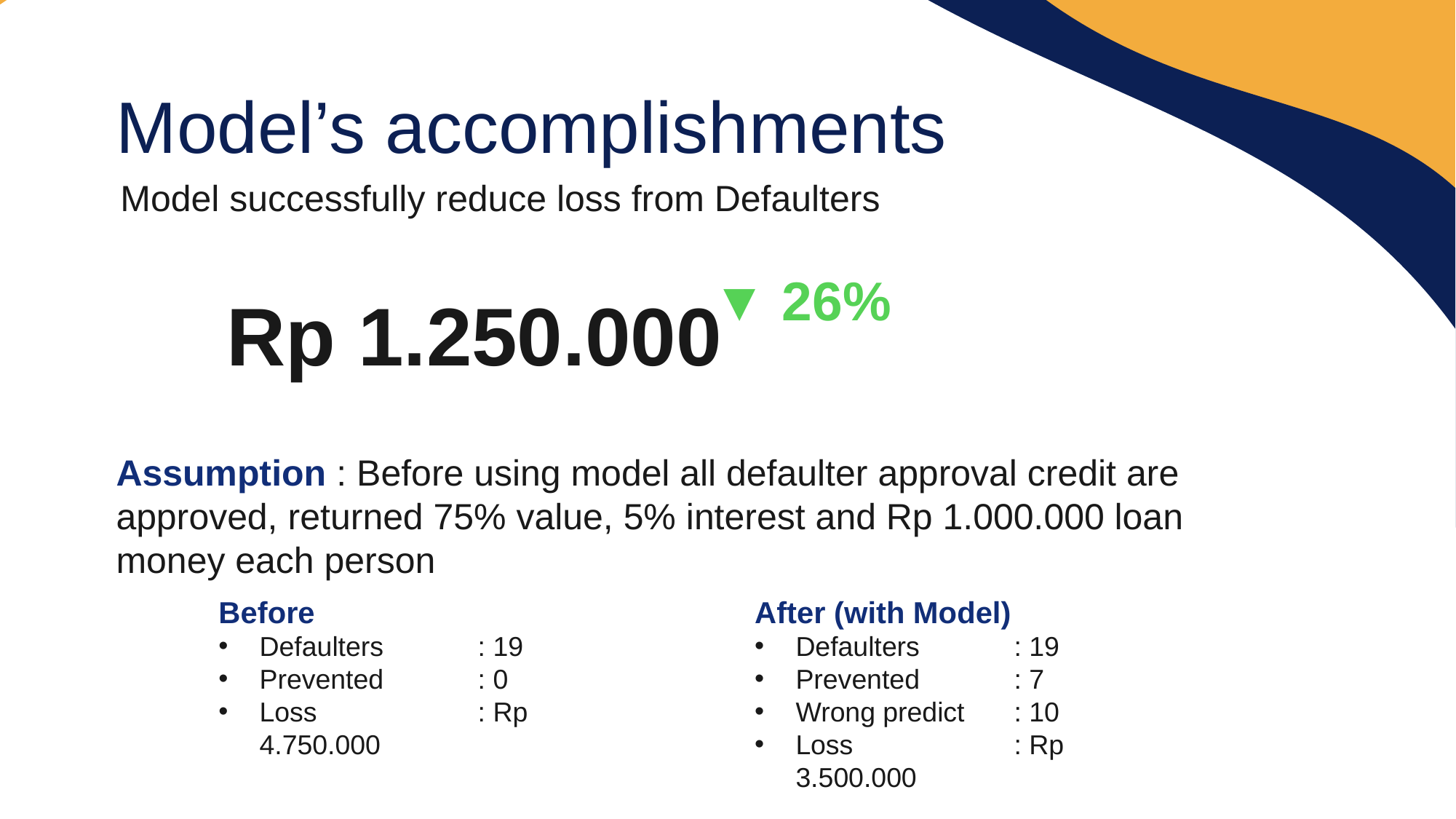

Model’s accomplishments
Model successfully reduce loss from Defaulters
▼ 26%
Rp 1.250.000
Assumption : Before using model all defaulter approval credit are approved, returned 75% value, 5% interest and Rp 1.000.000 loan money each person
Before
Defaulters	: 19
Prevented	: 0
Loss 		: Rp 4.750.000

After (with Model)
Defaulters	: 19
Prevented	: 7
Wrong predict	: 10
Loss 		: Rp 3.500.000